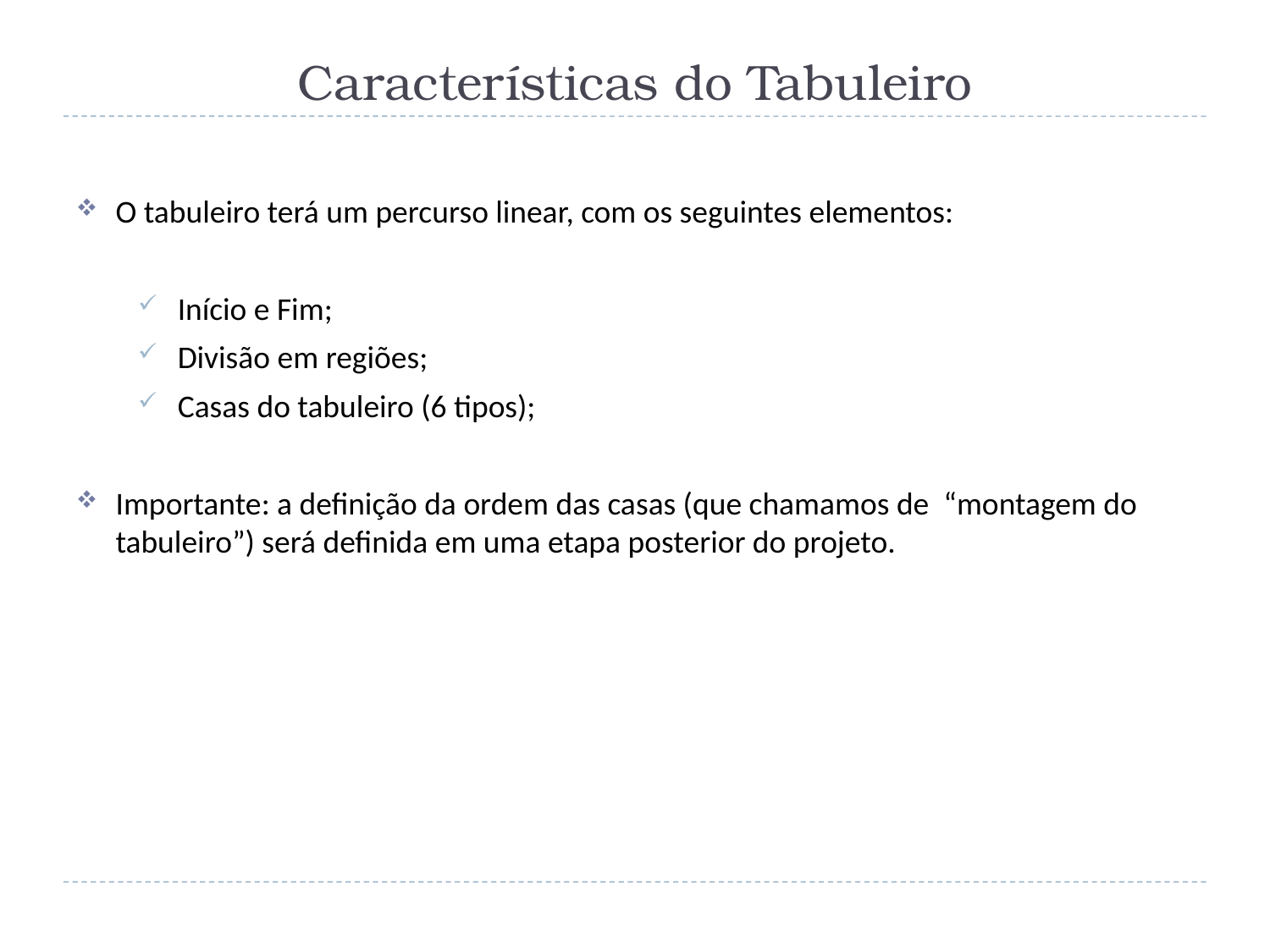

# Características do Tabuleiro

O tabuleiro terá um percurso linear, com os seguintes elementos:

Início e Fim;
Divisão em regiões;
Casas do tabuleiro (6 tipos);

Importante: a definição da ordem das casas (que chamamos de  “montagem do tabuleiro”) será definida em uma etapa posterior do projeto.